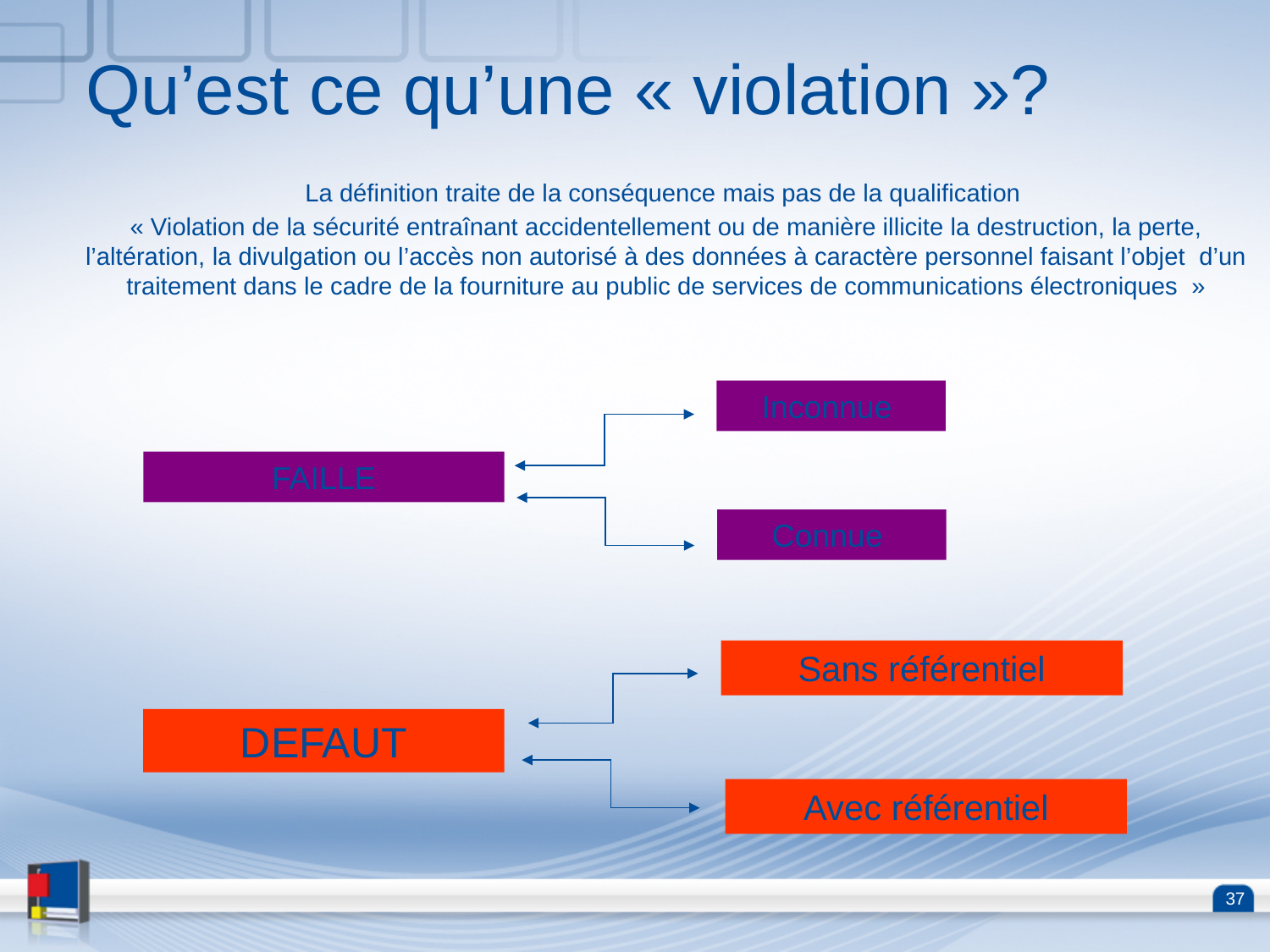

# Qu’est ce qu’une « violation »?
La définition traite de la conséquence mais pas de la qualification
« Violation de la sécurité entraînant accidentellement ou de manière illicite la destruction, la perte, l’altération, la divulgation ou l’accès non autorisé à des données à caractère personnel faisant l’objet  d’un traitement dans le cadre de la fourniture au public de services de communications électroniques  »
Inconnue
FAILLE
Connue
Sans référentiel
DEFAUT
Avec référentiel
37